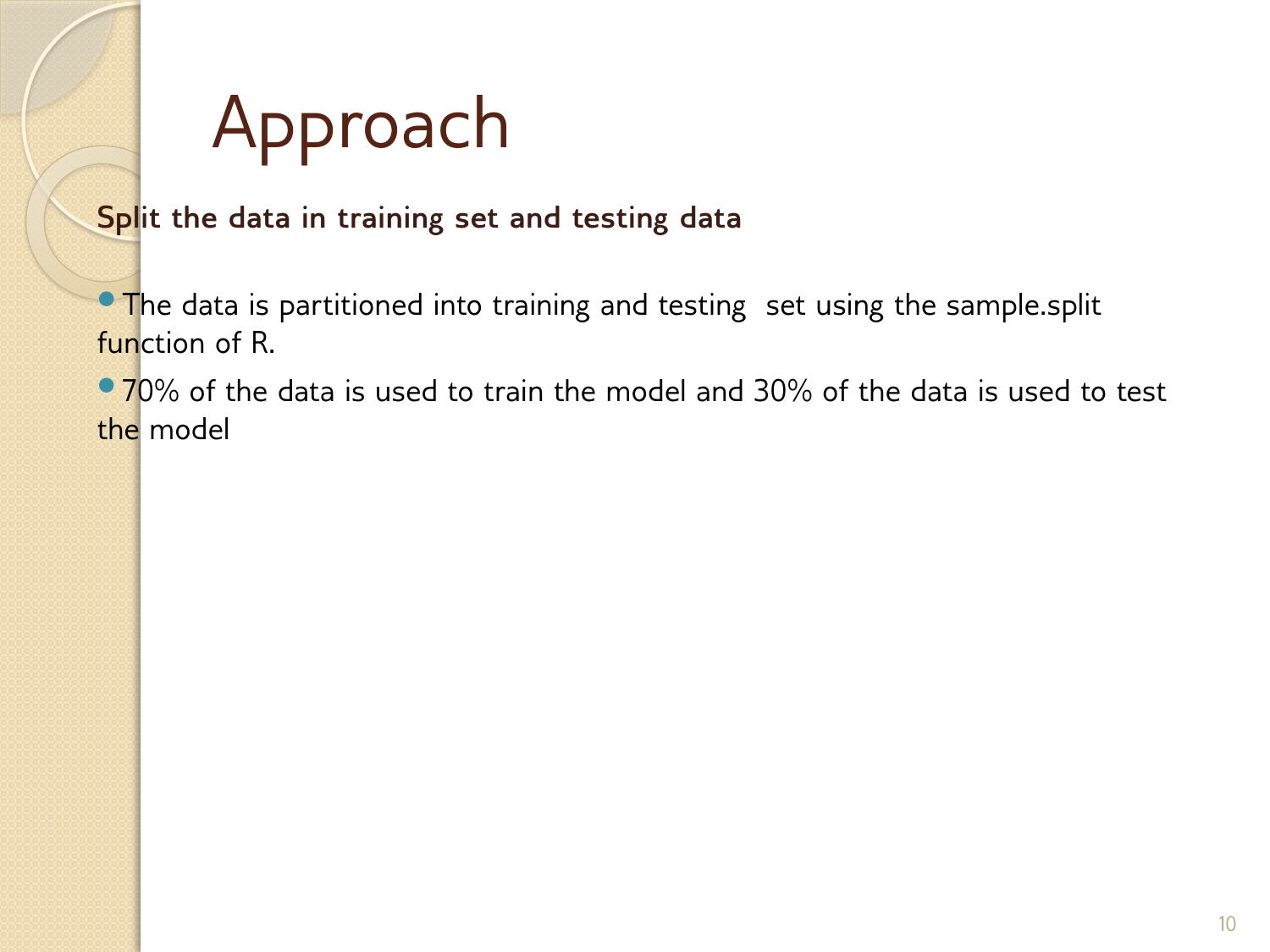

# Approach
Split the data in training set and testing data

The data is partitioned into training and testing  set using the sample.split function of R.
70% of the data is used to train the model and 30% of the data is used to test the model

10